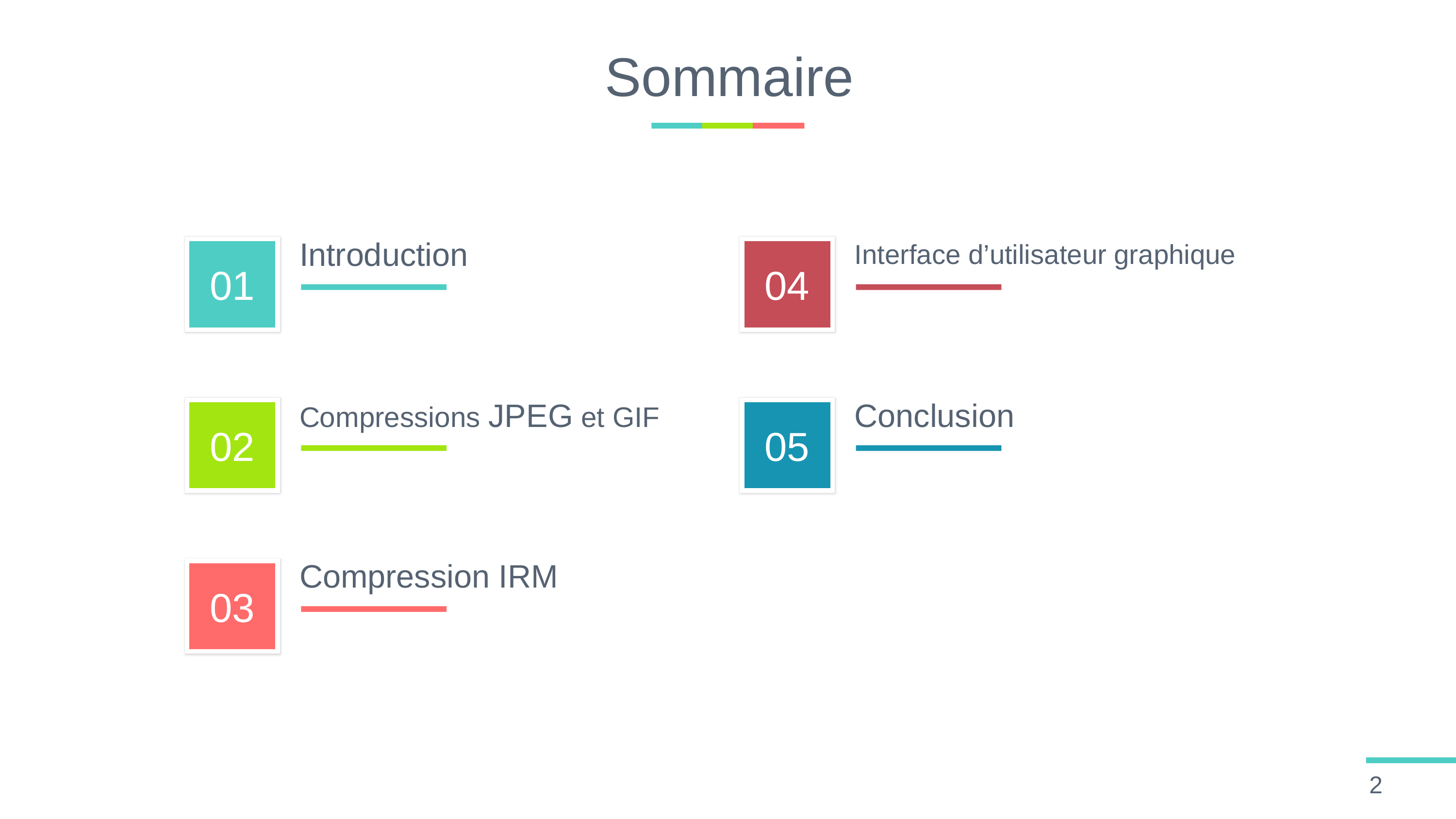

# Sommaire
Introduction
Interface d’utilisateur graphique
Compressions JPEG et GIF
Conclusion

Compression IRM
Contact us
2